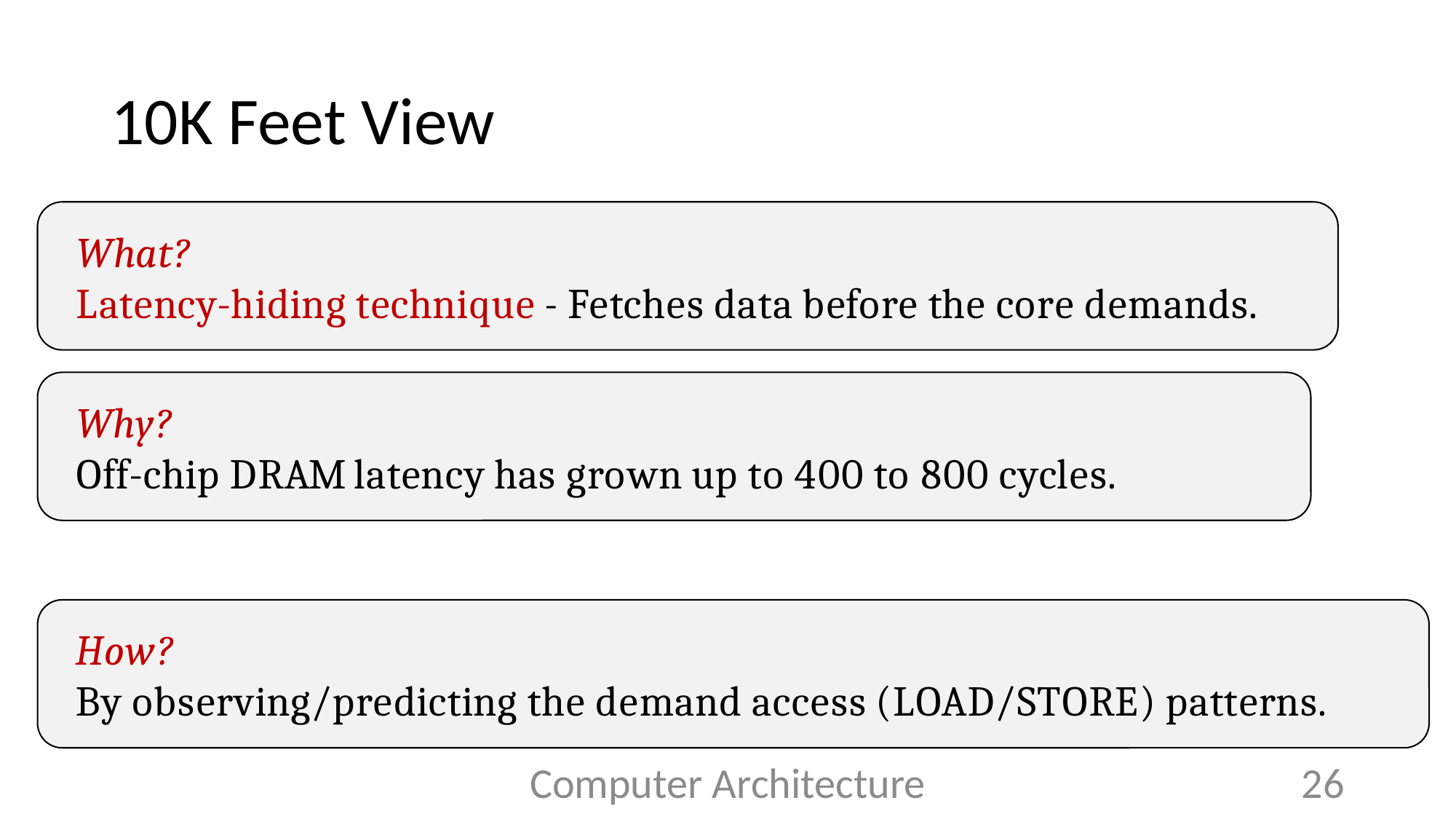

# 10K Feet View
What?
Latency-hiding technique - Fetches data before the core demands.
Why?
Off-chip DRAM latency has grown up to 400 to 800 cycles.

How?
By observing/predicting the demand access (LOAD/STORE) patterns.

Computer Architecture
26